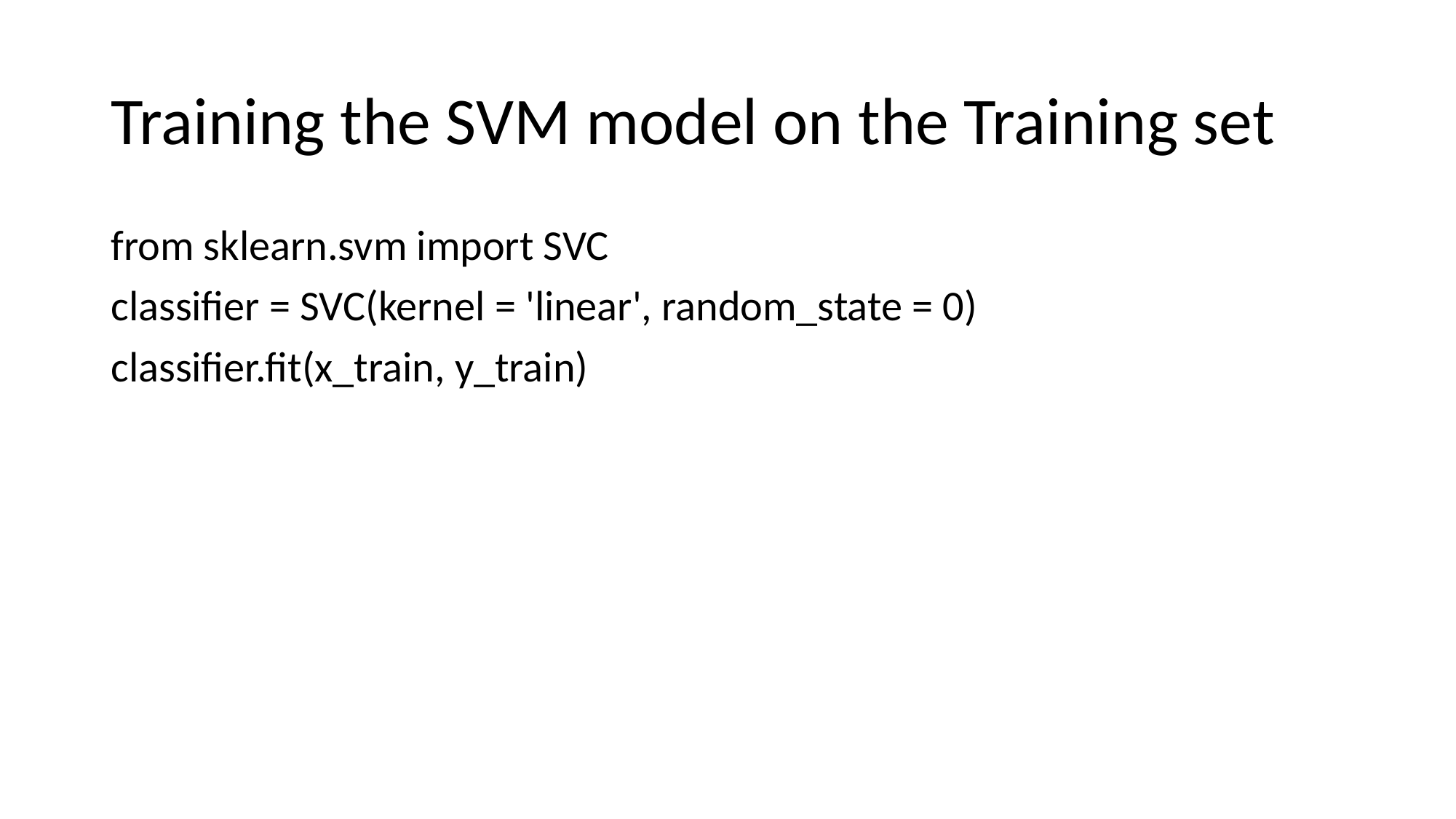

# Training the SVM model on the Training set
from sklearn.svm import SVC
classifier = SVC(kernel = 'linear', random_state = 0)
classifier.fit(x_train, y_train)